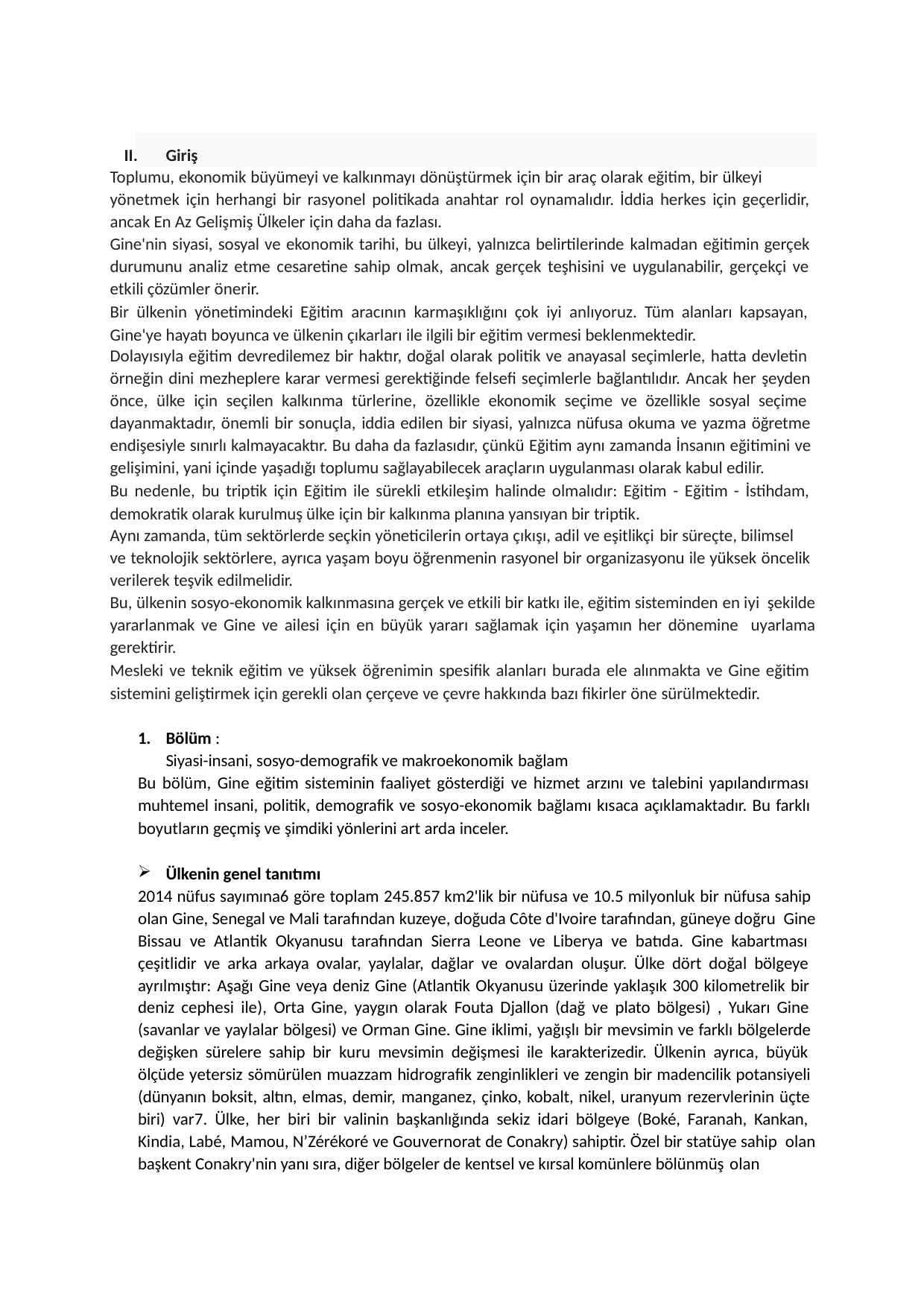

Giriş
Toplumu, ekonomik büyümeyi ve kalkınmayı dönüştürmek için bir araç olarak eğitim, bir ülkeyi
yönetmek için herhangi bir rasyonel politikada anahtar rol oynamalıdır. İddia herkes için geçerlidir,  ancak En Az Gelişmiş Ülkeler için daha da fazlası.
Gine'nin siyasi, sosyal ve ekonomik tarihi, bu ülkeyi, yalnızca belirtilerinde kalmadan eğitimin gerçek  durumunu analiz etme cesaretine sahip olmak, ancak gerçek teşhisini ve uygulanabilir, gerçekçi ve  etkili çözümler önerir.
Bir ülkenin yönetimindeki Eğitim aracının karmaşıklığını çok iyi anlıyoruz. Tüm alanları kapsayan,  Gine'ye hayatı boyunca ve ülkenin çıkarları ile ilgili bir eğitim vermesi beklenmektedir.
Dolayısıyla eğitim devredilemez bir haktır, doğal olarak politik ve anayasal seçimlerle, hatta devletin
örneğin dini mezheplere karar vermesi gerektiğinde felsefi seçimlerle bağlantılıdır. Ancak her şeyden  önce, ülke için seçilen kalkınma türlerine, özellikle ekonomik seçime ve özellikle sosyal seçime  dayanmaktadır, önemli bir sonuçla, iddia edilen bir siyasi, yalnızca nüfusa okuma ve yazma öğretme  endişesiyle sınırlı kalmayacaktır. Bu daha da fazlasıdır, çünkü Eğitim aynı zamanda İnsanın eğitimini ve  gelişimini, yani içinde yaşadığı toplumu sağlayabilecek araçların uygulanması olarak kabul edilir.
Bu nedenle, bu triptik için Eğitim ile sürekli etkileşim halinde olmalıdır: Eğitim - Eğitim - İstihdam,  demokratik olarak kurulmuş ülke için bir kalkınma planına yansıyan bir triptik.
Aynı zamanda, tüm sektörlerde seçkin yöneticilerin ortaya çıkışı, adil ve eşitlikçi bir süreçte, bilimsel
ve teknolojik sektörlere, ayrıca yaşam boyu öğrenmenin rasyonel bir organizasyonu ile yüksek öncelik  verilerek teşvik edilmelidir.
Bu, ülkenin sosyo-ekonomik kalkınmasına gerçek ve etkili bir katkı ile, eğitim sisteminden en iyi  şekilde yararlanmak ve Gine ve ailesi için en büyük yararı sağlamak için yaşamın her dönemine  uyarlama gerektirir.
Mesleki ve teknik eğitim ve yüksek öğrenimin spesifik alanları burada ele alınmakta ve Gine eğitim  sistemini geliştirmek için gerekli olan çerçeve ve çevre hakkında bazı fikirler öne sürülmektedir.

Bölüm :
Siyasi-insani, sosyo-demografik ve makroekonomik bağlam
Bu bölüm, Gine eğitim sisteminin faaliyet gösterdiği ve hizmet arzını ve talebini yapılandırması  muhtemel insani, politik, demografik ve sosyo-ekonomik bağlamı kısaca açıklamaktadır. Bu farklı  boyutların geçmiş ve şimdiki yönlerini art arda inceler.

Ülkenin genel tanıtımı
2014 nüfus sayımına6 göre toplam 245.857 km2'lik bir nüfusa ve 10.5 milyonluk bir nüfusa sahip  olan Gine, Senegal ve Mali tarafından kuzeye, doğuda Côte d'Ivoire tarafından, güneye doğru  Gine Bissau ve Atlantik Okyanusu tarafından Sierra Leone ve Liberya ve batıda. Gine kabartması  çeşitlidir ve arka arkaya ovalar, yaylalar, dağlar ve ovalardan oluşur. Ülke dört doğal bölgeye  ayrılmıştır: Aşağı Gine veya deniz Gine (Atlantik Okyanusu üzerinde yaklaşık 300 kilometrelik bir  deniz cephesi ile), Orta Gine, yaygın olarak Fouta Djallon (dağ ve plato bölgesi) , Yukarı Gine  (savanlar ve yaylalar bölgesi) ve Orman Gine. Gine iklimi, yağışlı bir mevsimin ve farklı bölgelerde  değişken sürelere sahip bir kuru mevsimin değişmesi ile karakterizedir. Ülkenin ayrıca, büyük  ölçüde yetersiz sömürülen muazzam hidrografik zenginlikleri ve zengin bir madencilik potansiyeli  (dünyanın boksit, altın, elmas, demir, manganez, çinko, kobalt, nikel, uranyum rezervlerinin üçte  biri) var7. Ülke, her biri bir valinin başkanlığında sekiz idari bölgeye (Boké, Faranah, Kankan,  Kindia, Labé, Mamou, N’Zérékoré ve Gouvernorat de Conakry) sahiptir. Özel bir statüye sahip  olan başkent Conakry'nin yanı sıra, diğer bölgeler de kentsel ve kırsal komünlere bölünmüş olan